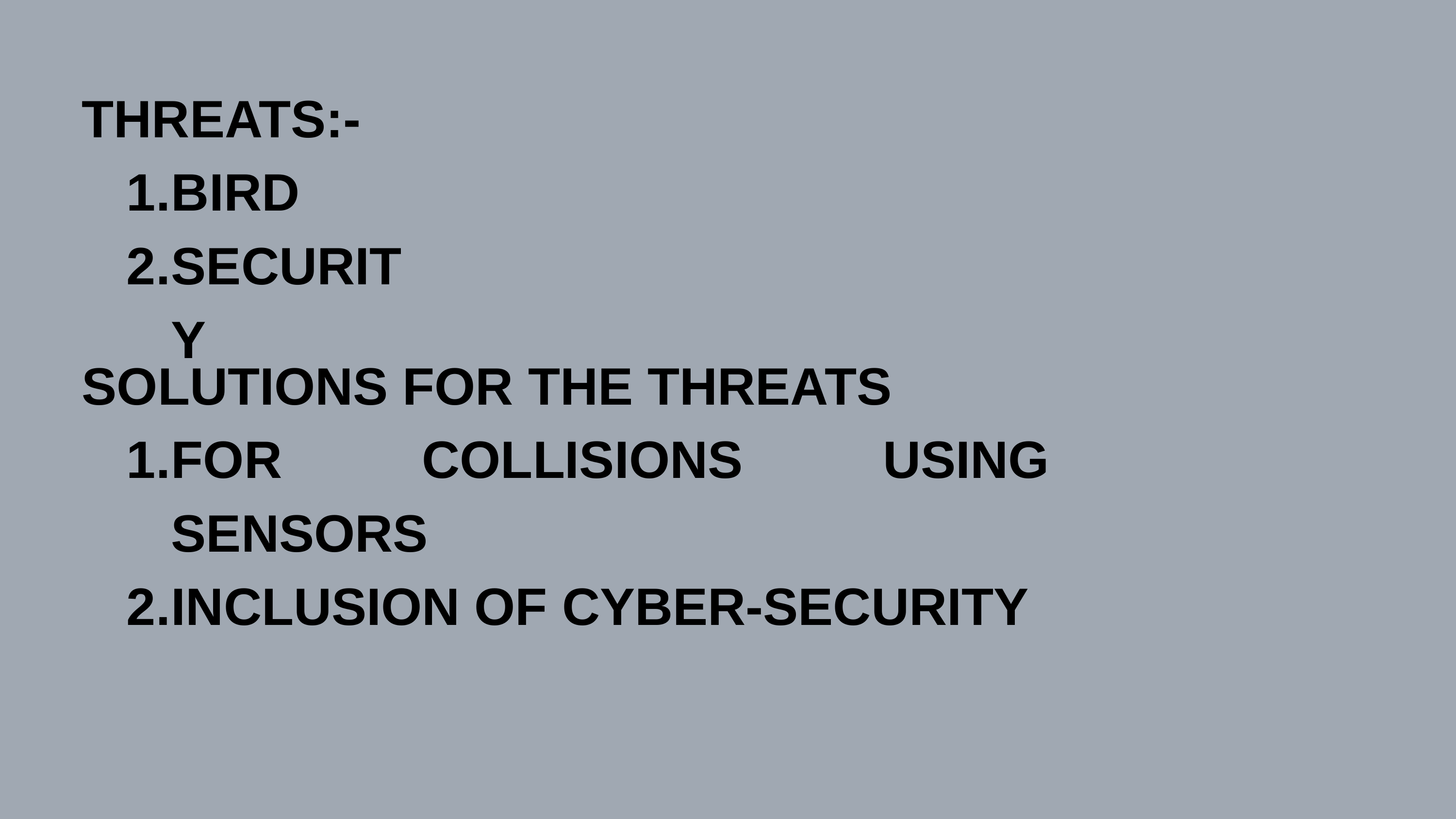

THREATS:-
BIRD
SECURITY
SOLUTIONS FOR THE THREATS
FOR COLLISIONS USING SENSORS
INCLUSION OF CYBER-SECURITY